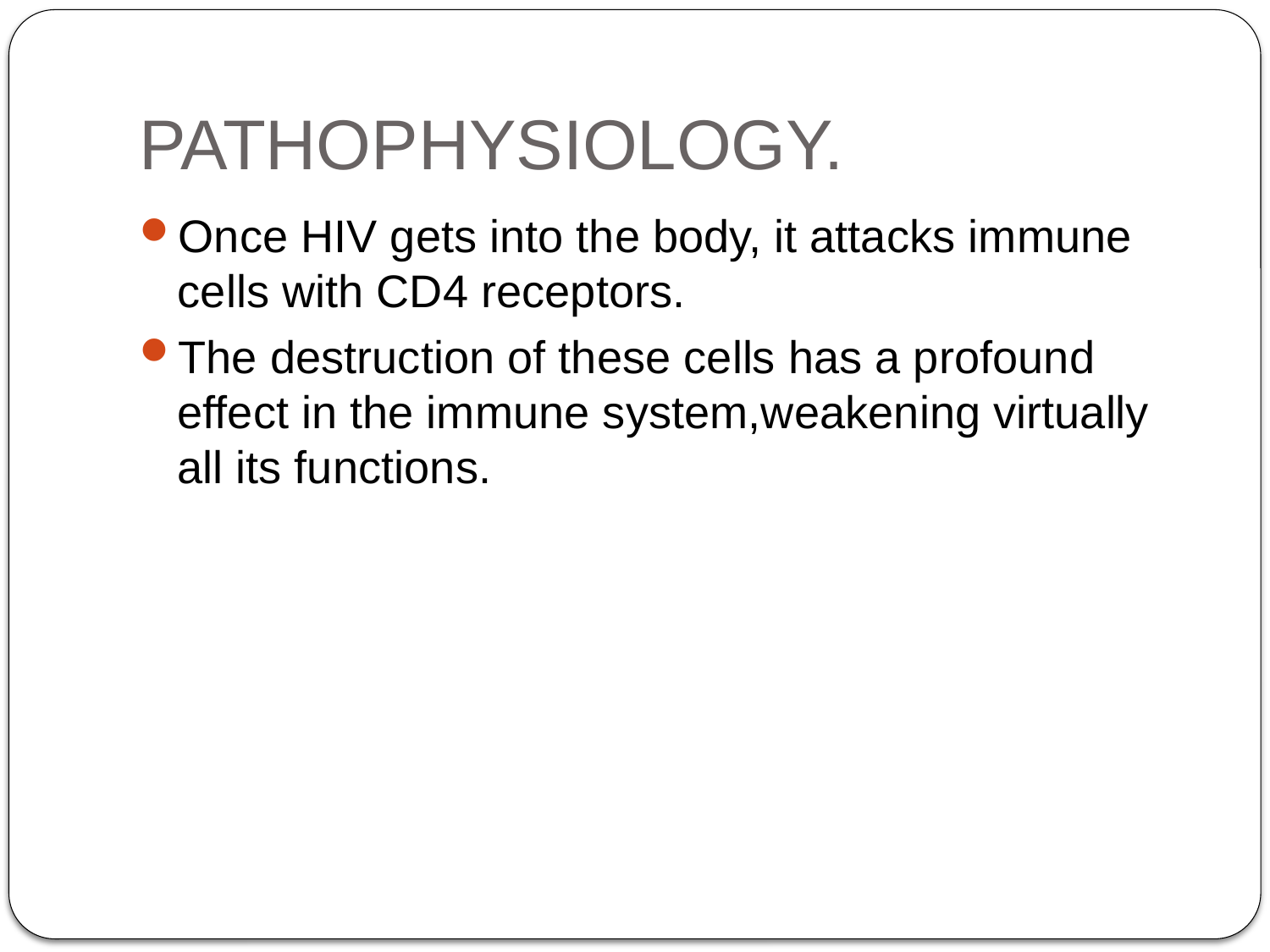

# PATHOPHYSIOLOGY.
Once HIV gets into the body, it attacks immune cells with CD4 receptors.
The destruction of these cells has a profound effect in the immune system,weakening virtually all its functions.